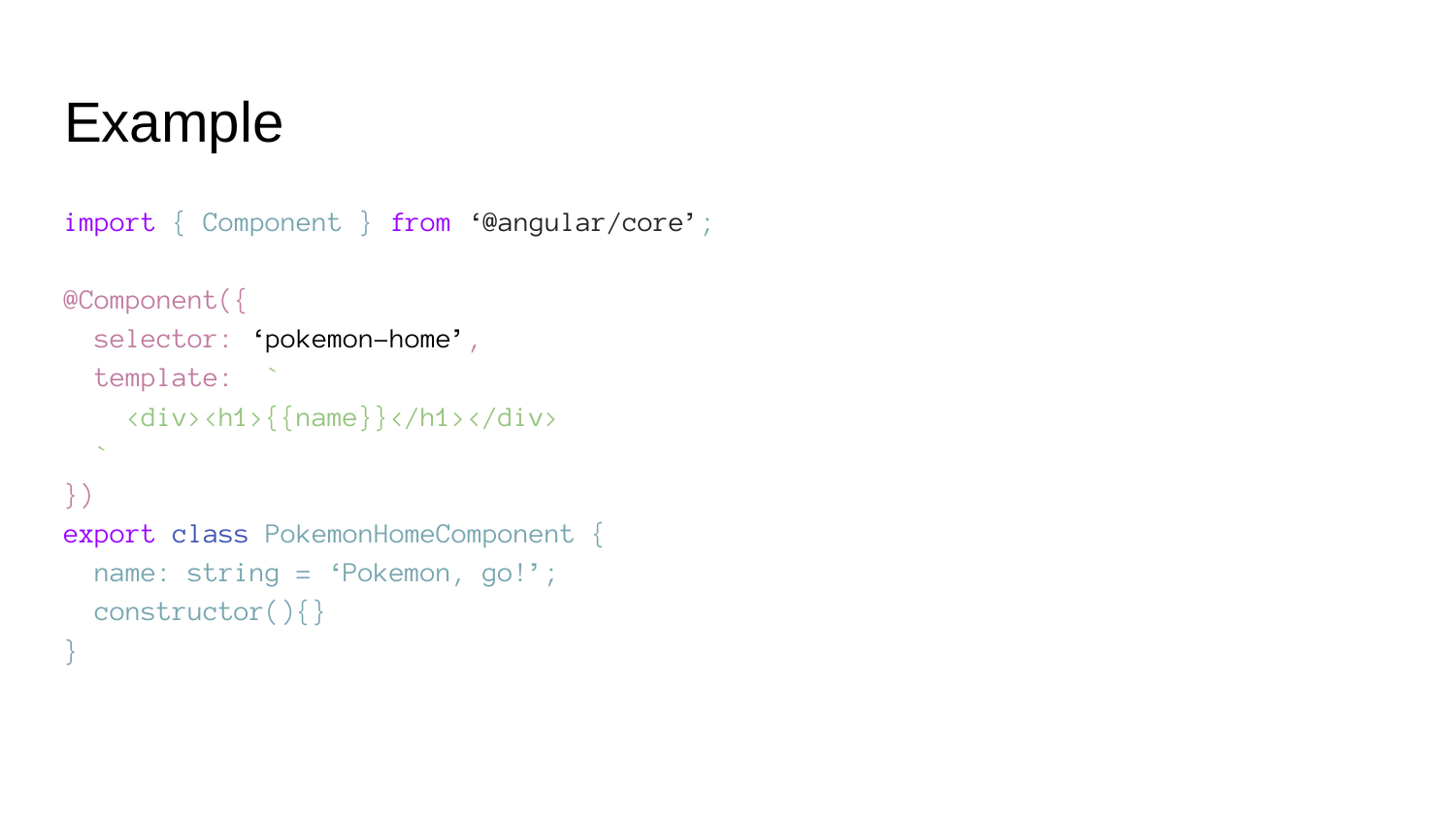

# Example
import { Component } from ‘@angular/core’;
@Component({
  selector: ‘pokemon-home’,
  template:  `
    <div><h1>{{name}}</h1></div>
  `
})
export class PokemonHomeComponent {
  name: string = ‘Pokemon, go!’;
  constructor(){}
}